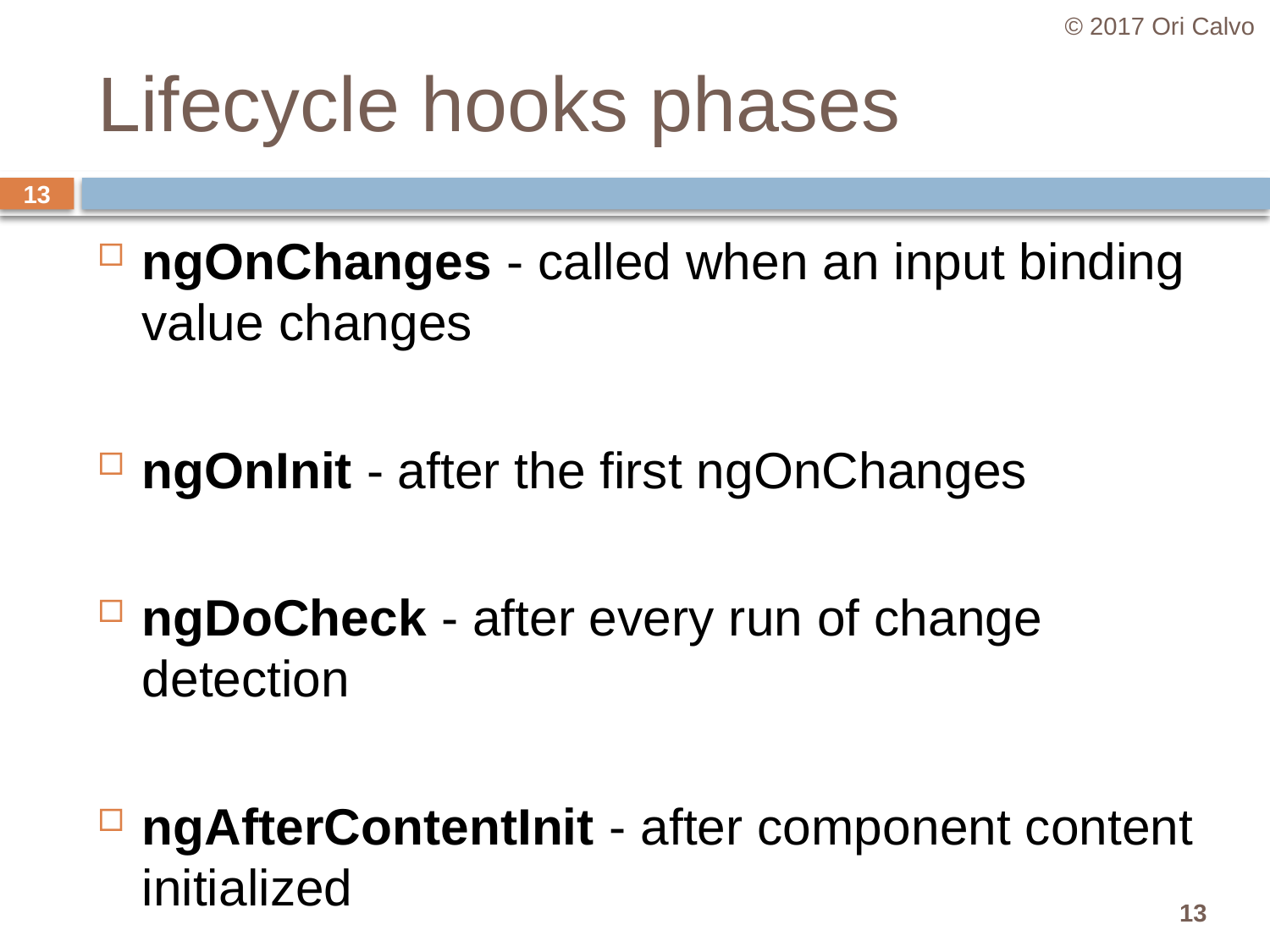

© 2017 Ori Calvo
# Lifecycle hooks phases
13
ngOnChanges - called when an input binding value changes

ngOnInit - after the first ngOnChanges

ngDoCheck - after every run of change detection

ngAfterContentInit - after component content initialized